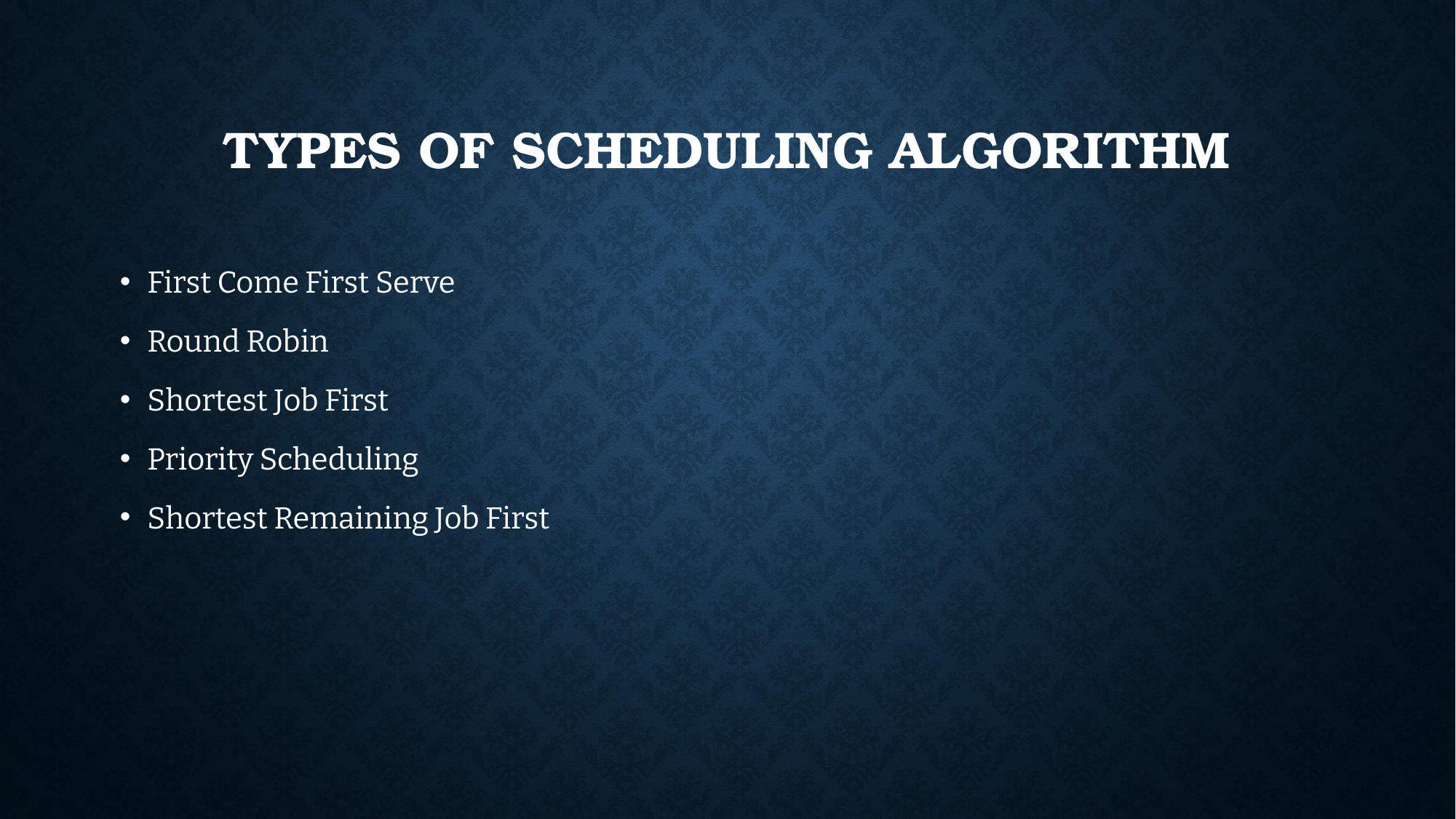

# Types of Scheduling Algorithm
First Come First Serve
Round Robin
Shortest Job First
Priority Scheduling
Shortest Remaining Job First